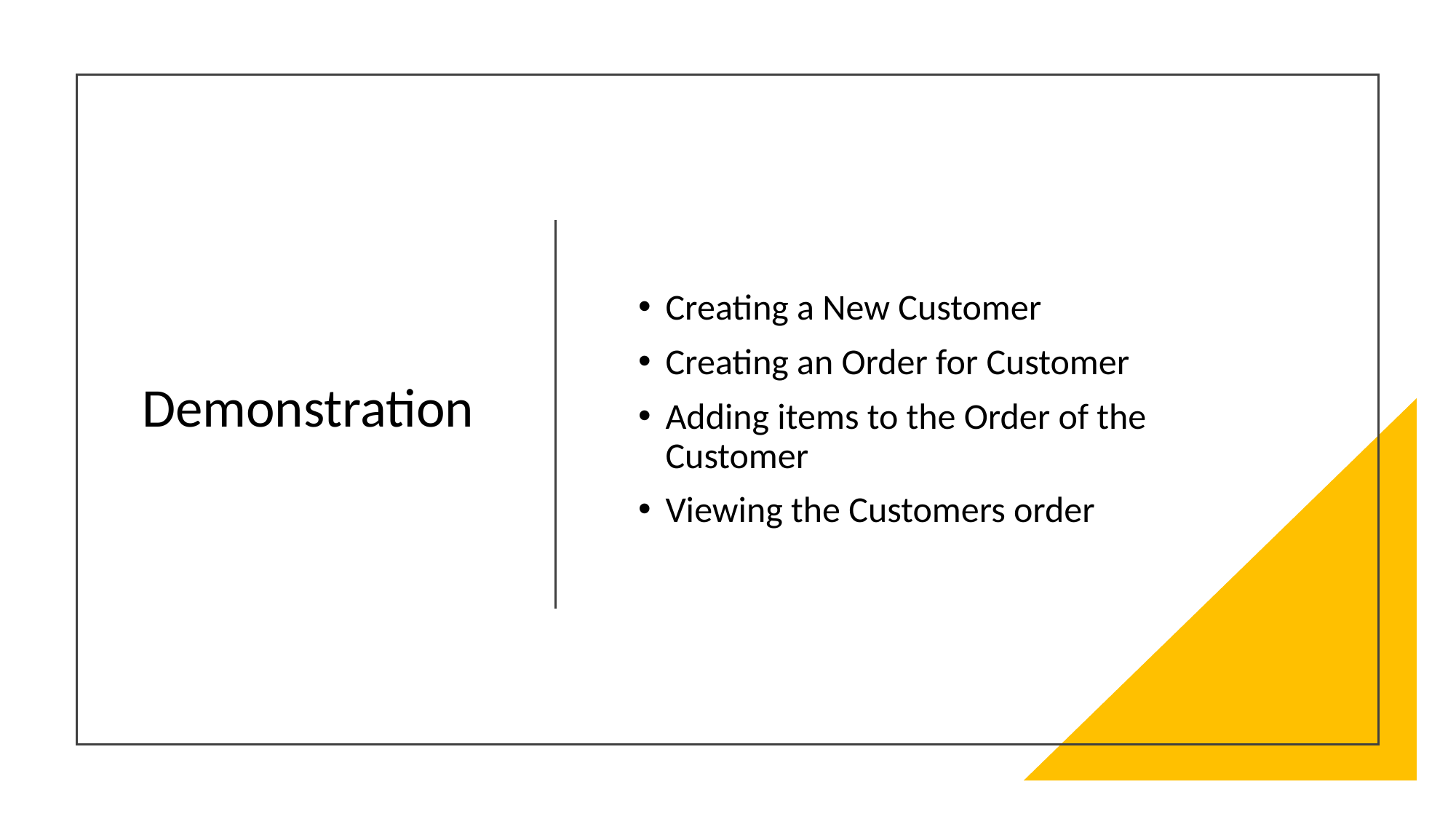

# Demonstration
Creating a New Customer
Creating an Order for Customer
Adding items to the Order of the Customer
Viewing the Customers order